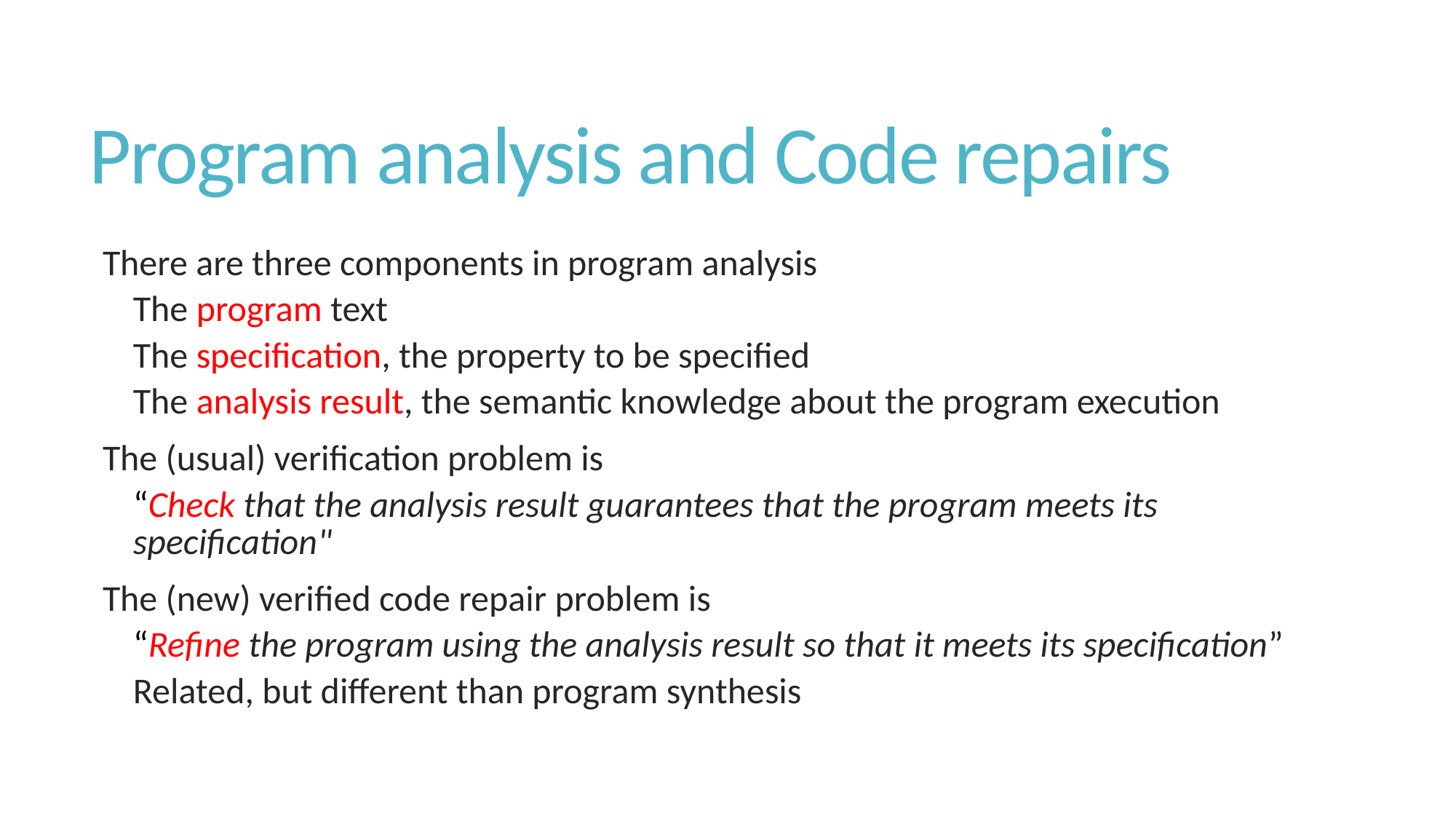

# Program analysis and Code repairs
There are three components in program analysis
The program text
The specification, the property to be specified
The analysis result, the semantic knowledge about the program execution
The (usual) verification problem is
“Check that the analysis result guarantees that the program meets its specification"
The (new) verified code repair problem is
“Refine the program using the analysis result so that it meets its specification”
Related, but different than program synthesis